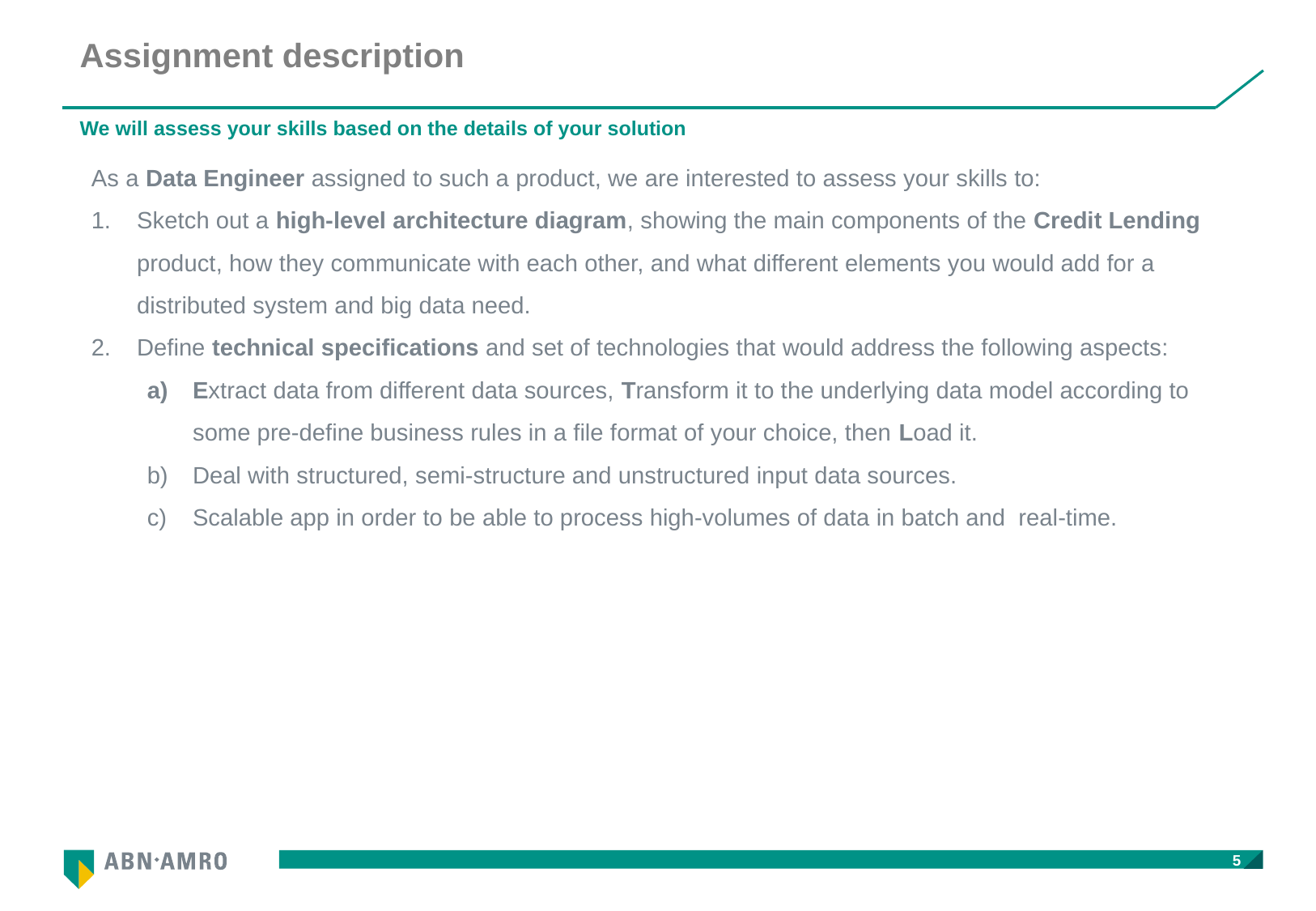

# Assignment description
We will assess your skills based on the details of your solution
As a Data Engineer assigned to such a product, we are interested to assess your skills to:
Sketch out a high-level architecture diagram, showing the main components of the Credit Lending product, how they communicate with each other, and what different elements you would add for a distributed system and big data need.
Define technical specifications and set of technologies that would address the following aspects:
Extract data from different data sources, Transform it to the underlying data model according to some pre-define business rules in a file format of your choice, then Load it.
Deal with structured, semi-structure and unstructured input data sources.
Scalable app in order to be able to process high-volumes of data in batch and  real-time.
5